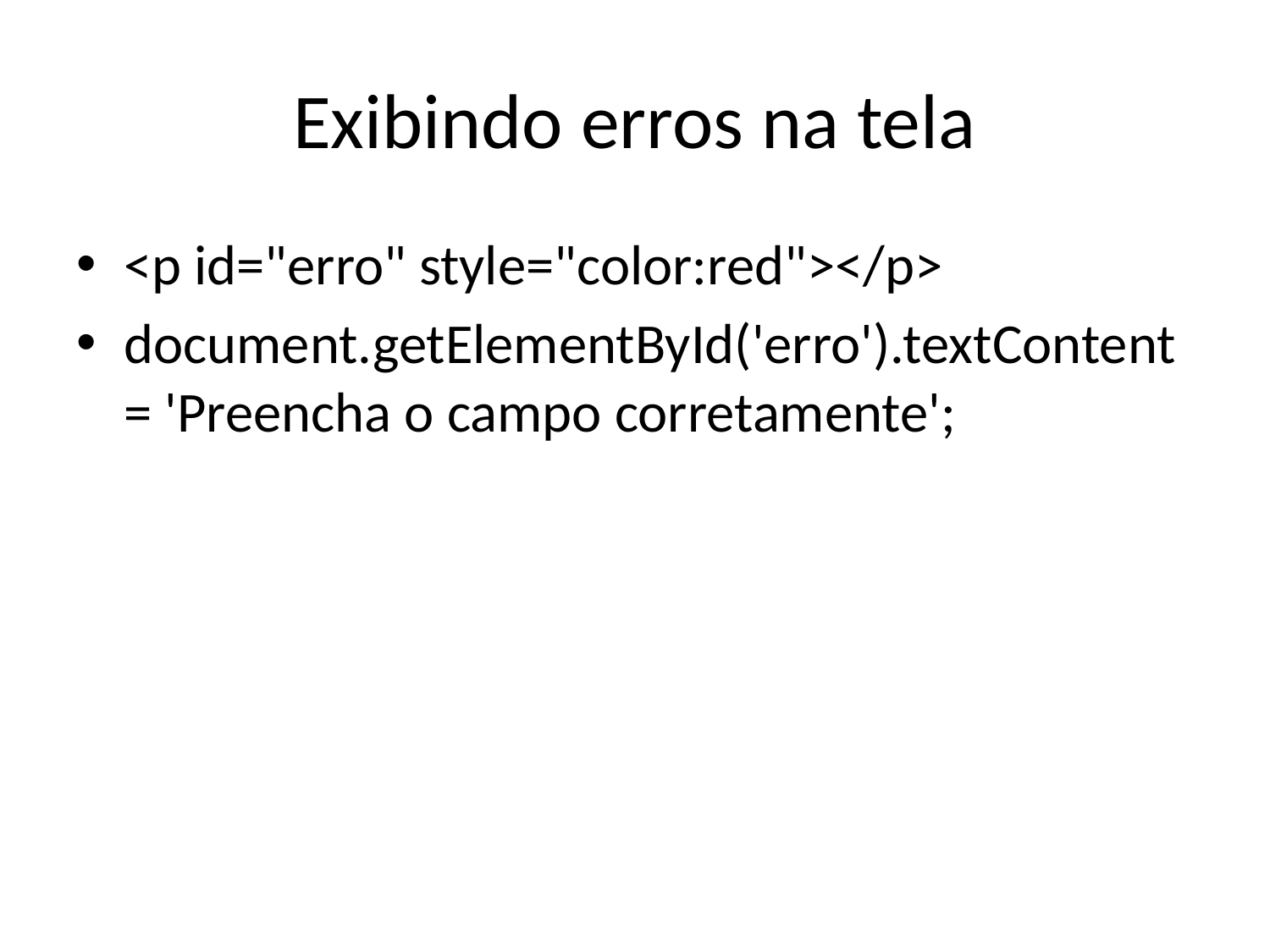

# Exibindo erros na tela
<p id="erro" style="color:red"></p>
document.getElementById('erro').textContent = 'Preencha o campo corretamente';